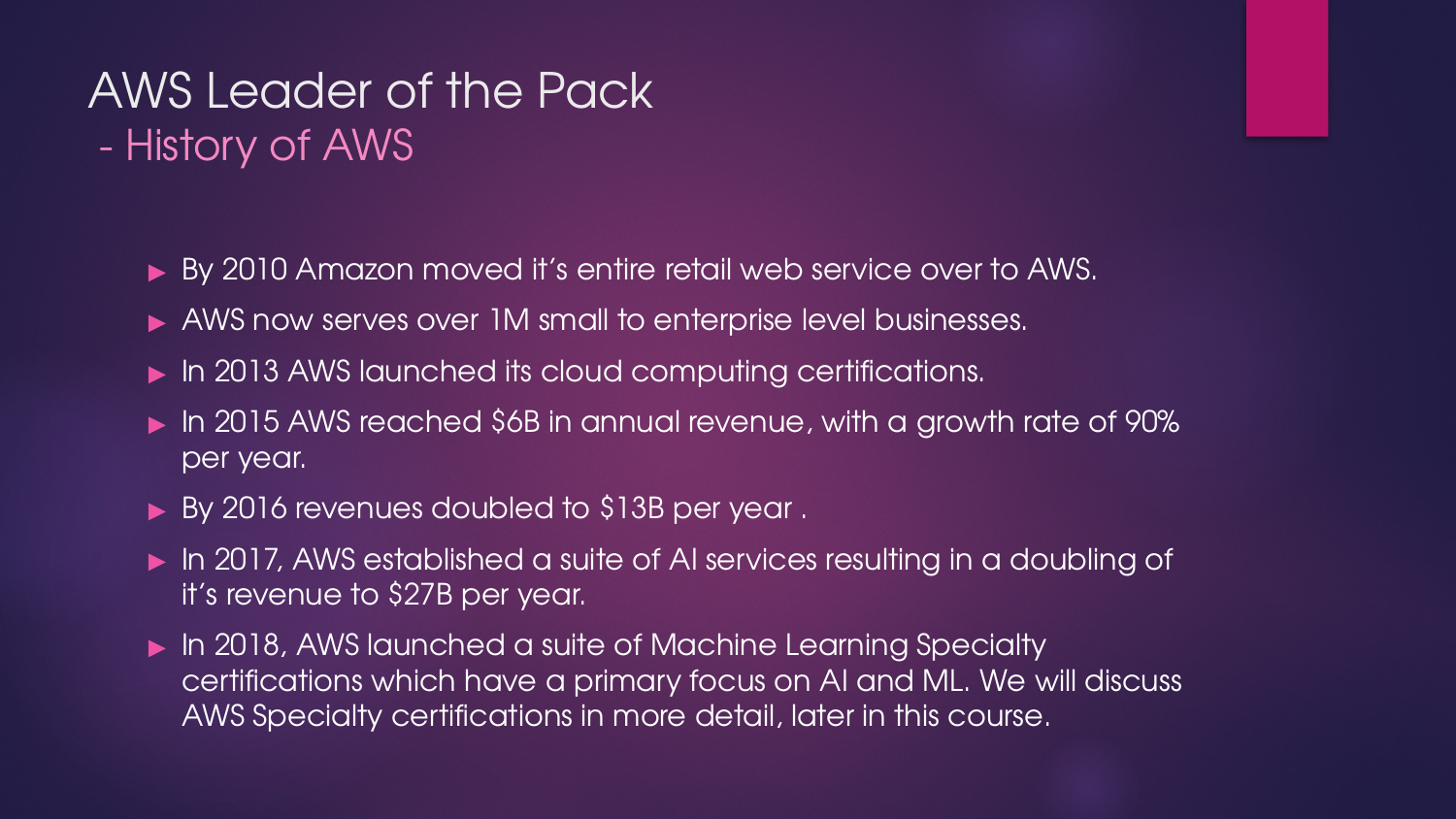

# AWS Leader of the Pack - History of AWS
By 2010 Amazon moved it’s entire retail web service over to AWS.
AWS now serves over 1M small to enterprise level businesses.
In 2013 AWS launched its cloud computing certifications.
In 2015 AWS reached $6B in annual revenue, with a growth rate of 90% per year.
By 2016 revenues doubled to $13B per year .
In 2017, AWS established a suite of AI services resulting in a doubling of it’s revenue to $27B per year.
In 2018, AWS launched a suite of Machine Learning Specialty certifications which have a primary focus on AI and ML. We will discuss AWS Specialty certifications in more detail, later in this course.